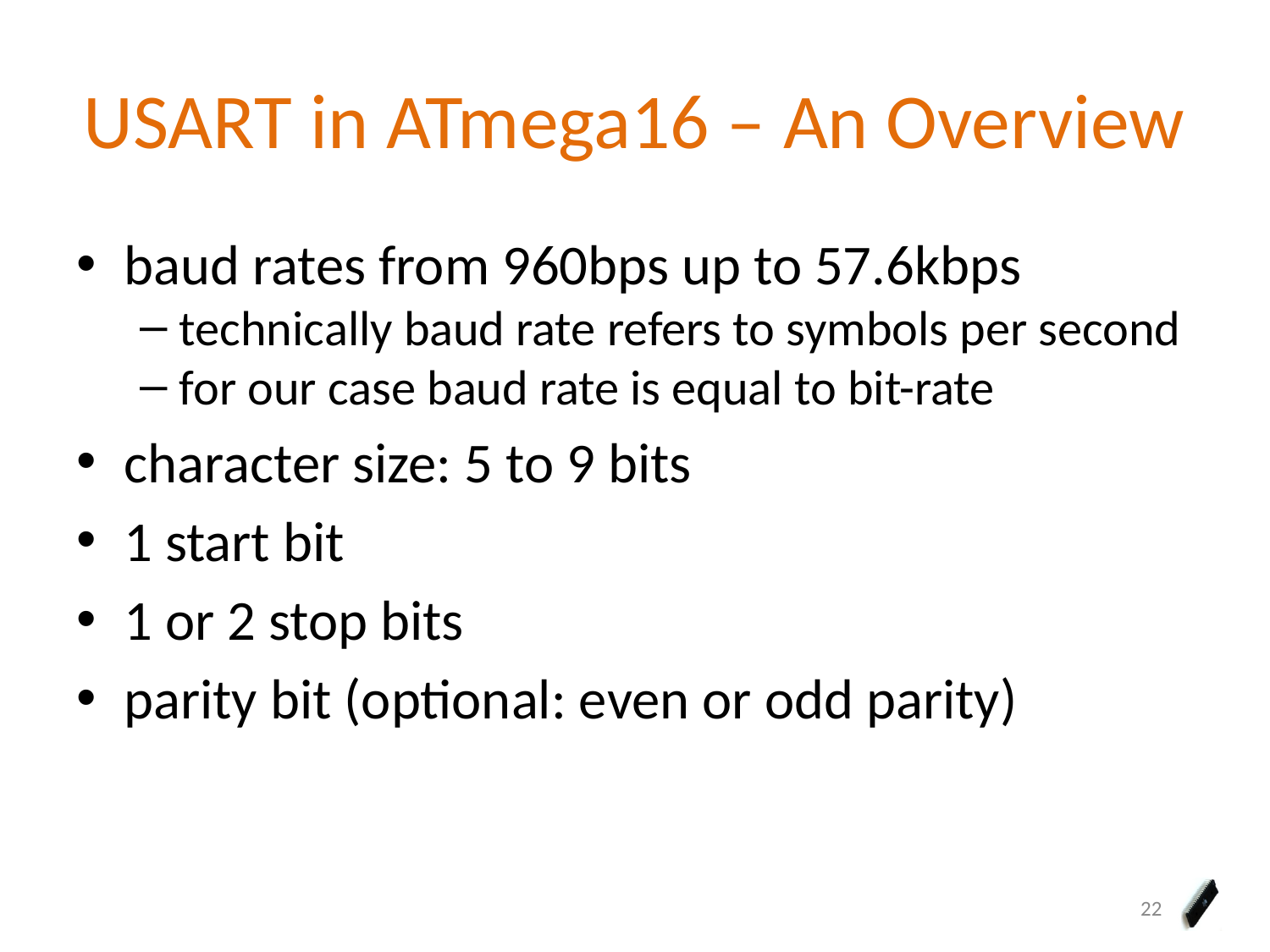

# USART in ATmega16 – An Overview
baud rates from 960bps up to 57.6kbps
technically baud rate refers to symbols per second
for our case baud rate is equal to bit-rate
character size: 5 to 9 bits
1 start bit
1 or 2 stop bits
parity bit (optional: even or odd parity)
22